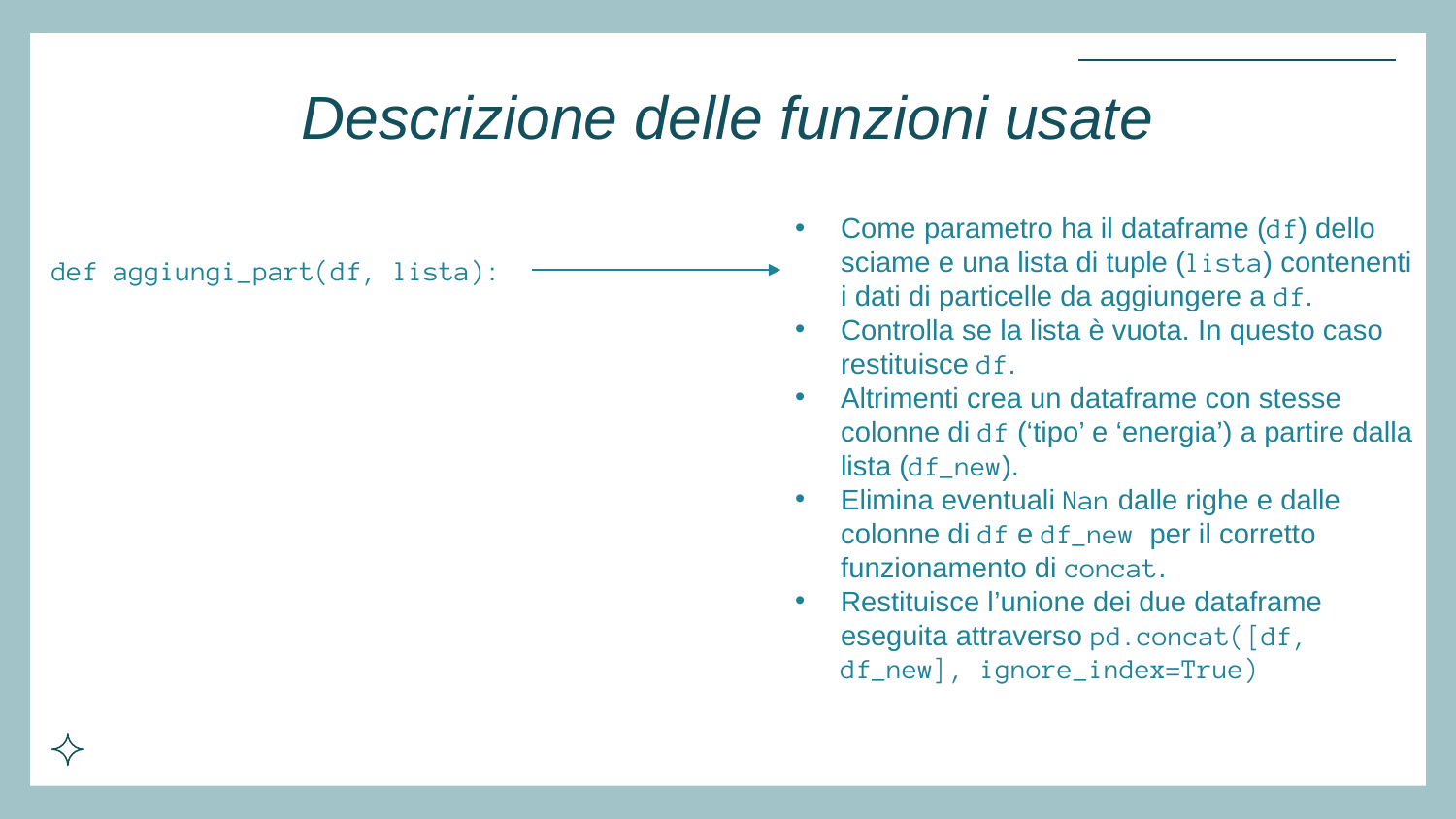

# Descrizione delle funzioni usate
Come parametro ha il dataframe (df) dello sciame e una lista di tuple (lista) contenenti i dati di particelle da aggiungere a df.
Controlla se la lista è vuota. In questo caso restituisce df.
Altrimenti crea un dataframe con stesse colonne di df (‘tipo’ e ‘energia’) a partire dalla lista (df_new).
Elimina eventuali Nan dalle righe e dalle colonne di df e df_new per il corretto funzionamento di concat.
Restituisce l’unione dei due dataframe eseguita attraverso pd.concat([df, df_new], ignore_index=True)
def aggiungi_part(df, lista):